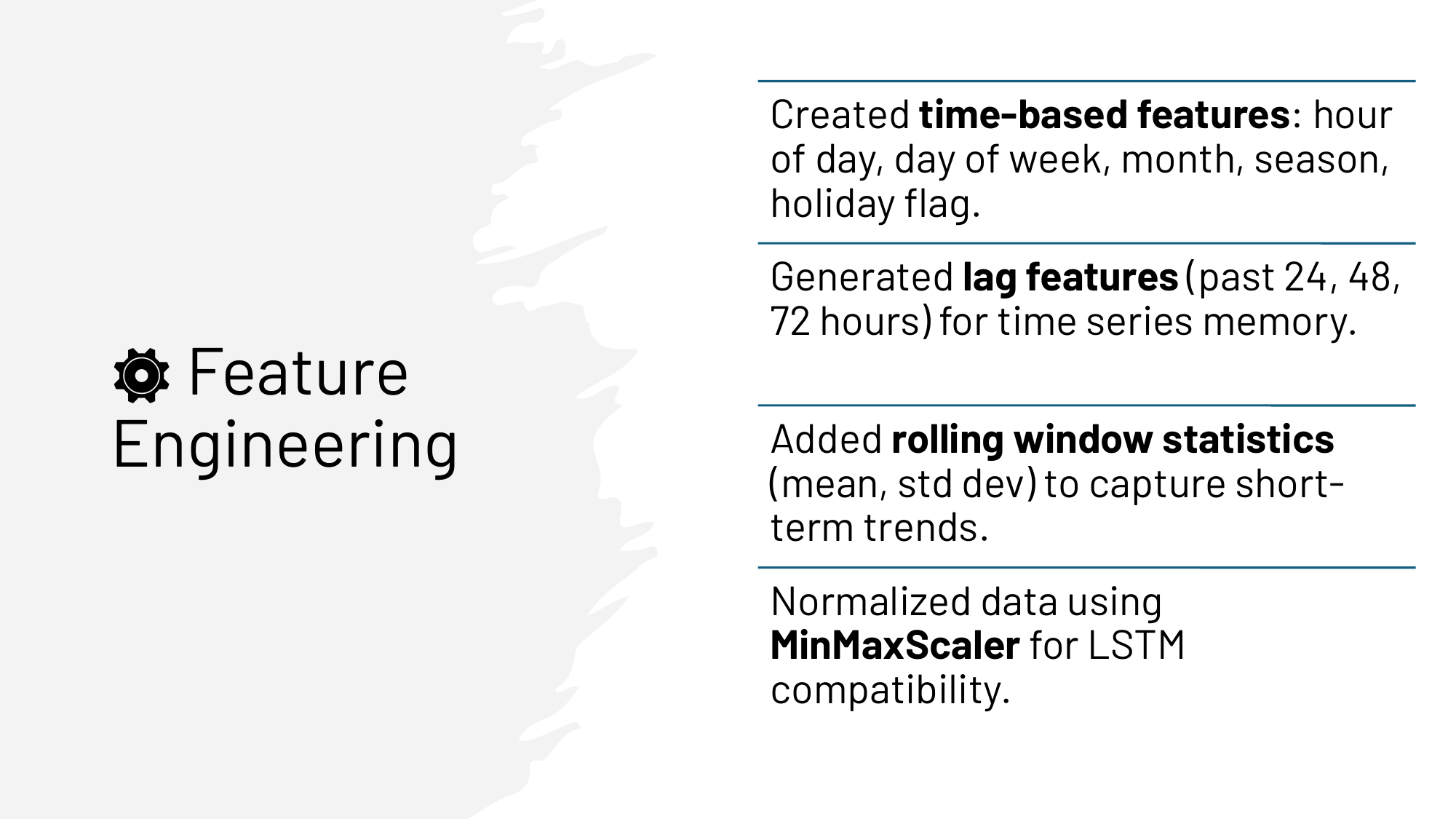

Created time-based features: hour of day, day of week, month, season, holiday flag.
Generated lag features (past 24, 48, 72 hours) for time series memory.
Added rolling window statistics (mean, std dev) to capture short-term trends.
Normalized data using MinMaxScaler for LSTM compatibility.
# ⚙ Feature Engineering